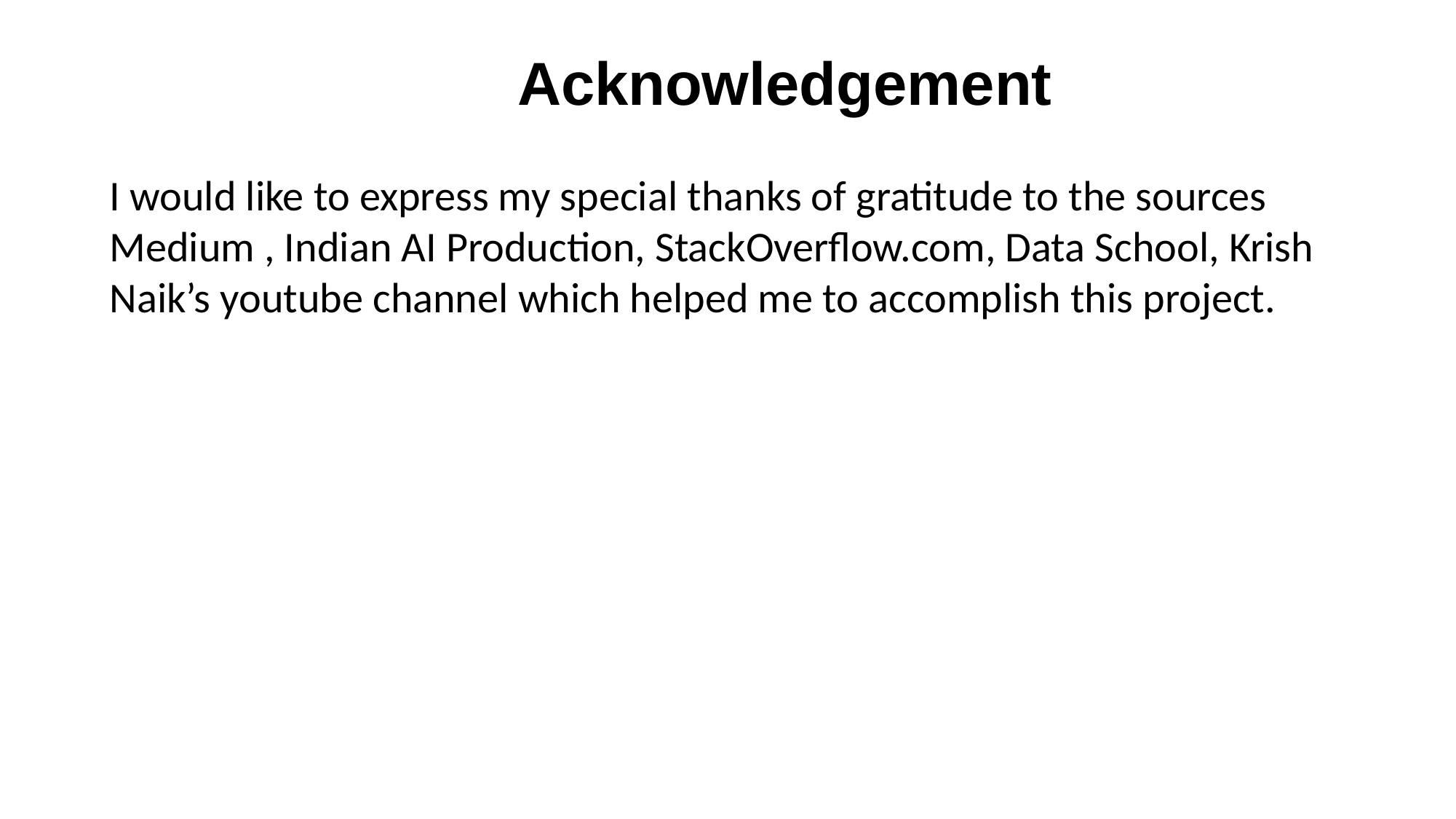

Acknowledgement
I would like to express my special thanks of gratitude to the sources Medium , Indian AI Production, StackOverflow.com, Data School, Krish Naik’s youtube channel which helped me to accomplish this project.